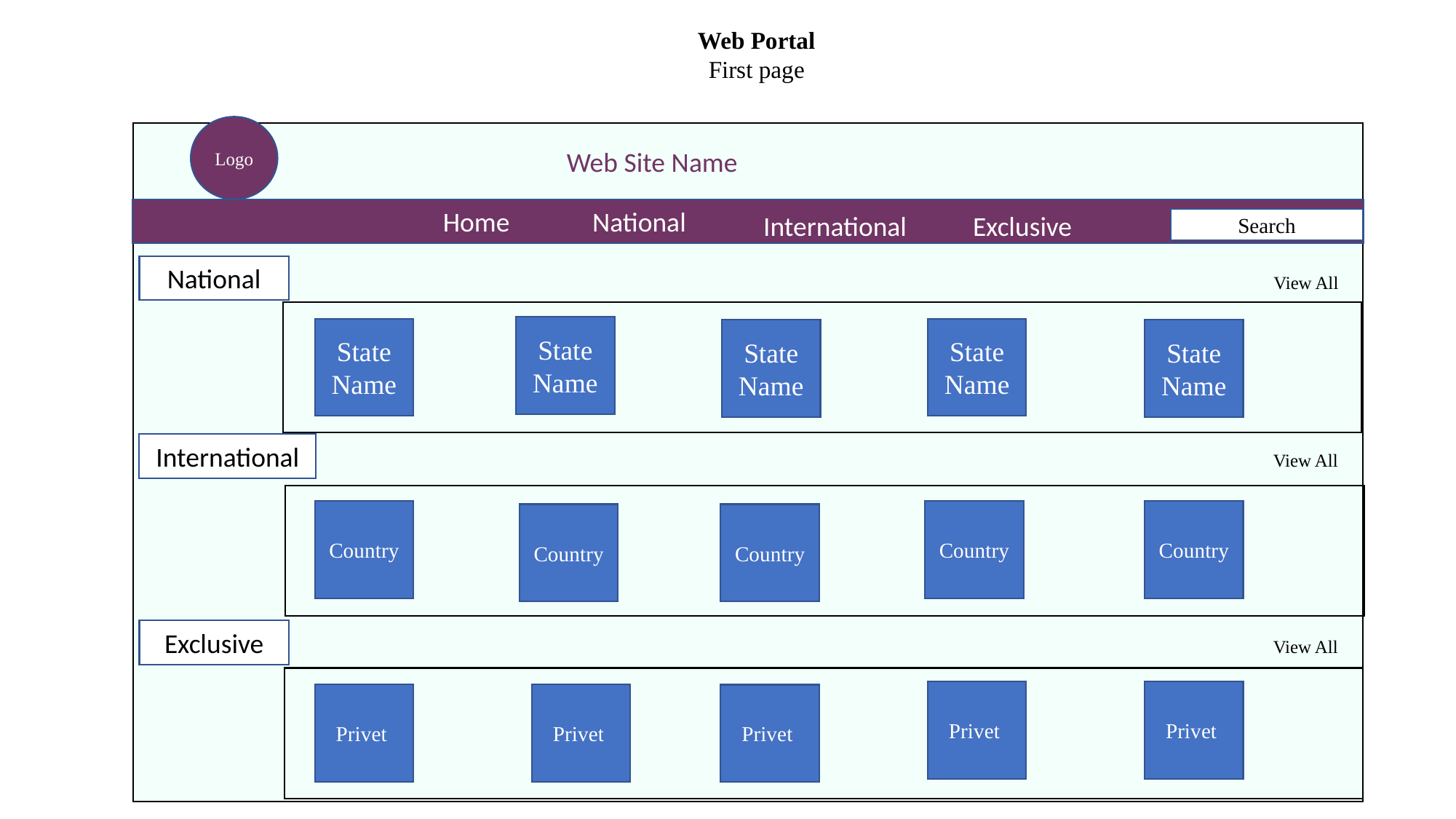

Web Portal
First page
Logo

Web Site Name

Home
National
International
Exclusive
Search
National
View All

State Name
State Name
State Name
State Name
State Name
International
View All

Country
Country
Country
Country
Country
Exclusive
View All

Privet
Privet
Privet
Privet
Privet